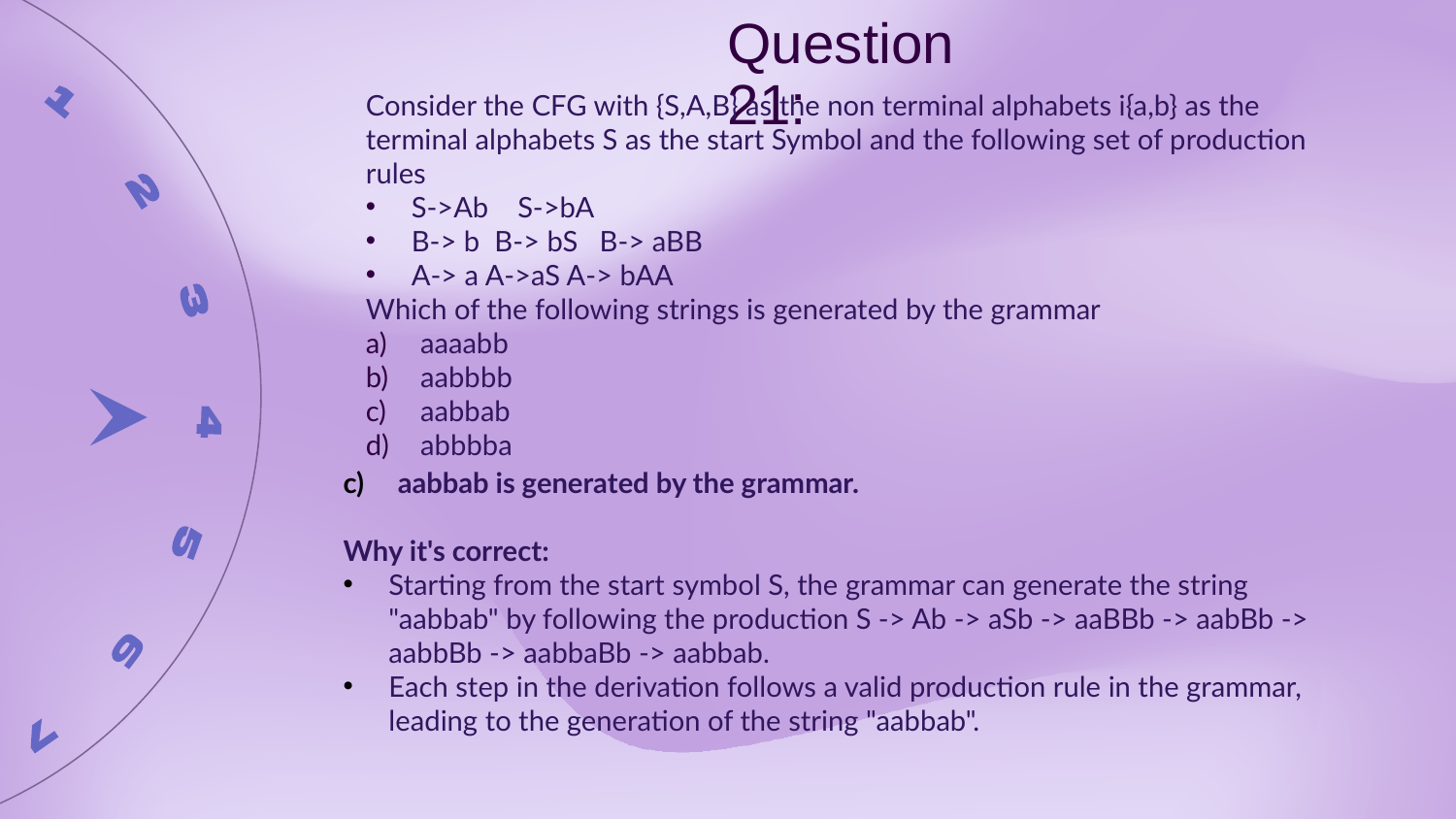

Question 21:

Consider the CFG with {S,A,B} as the non terminal alphabets i{a,b} as the terminal alphabets S as the start Symbol and the following set of production rules
S->Ab    S->bA
B-> b  B-> bS   B-> aBB
A-> a A->aS A-> bAA
Which of the following strings is generated by the grammar
aaaabb
aabbbb
aabbab
abbbba

aabbab is generated by the grammar.

Why it's correct:
Starting from the start symbol S, the grammar can generate the string "aabbab" by following the production S -> Ab -> aSb -> aaBBb -> aabBb -> aabbBb -> aabbaBb -> aabbab.
Each step in the derivation follows a valid production rule in the grammar, leading to the generation of the string "aabbab".